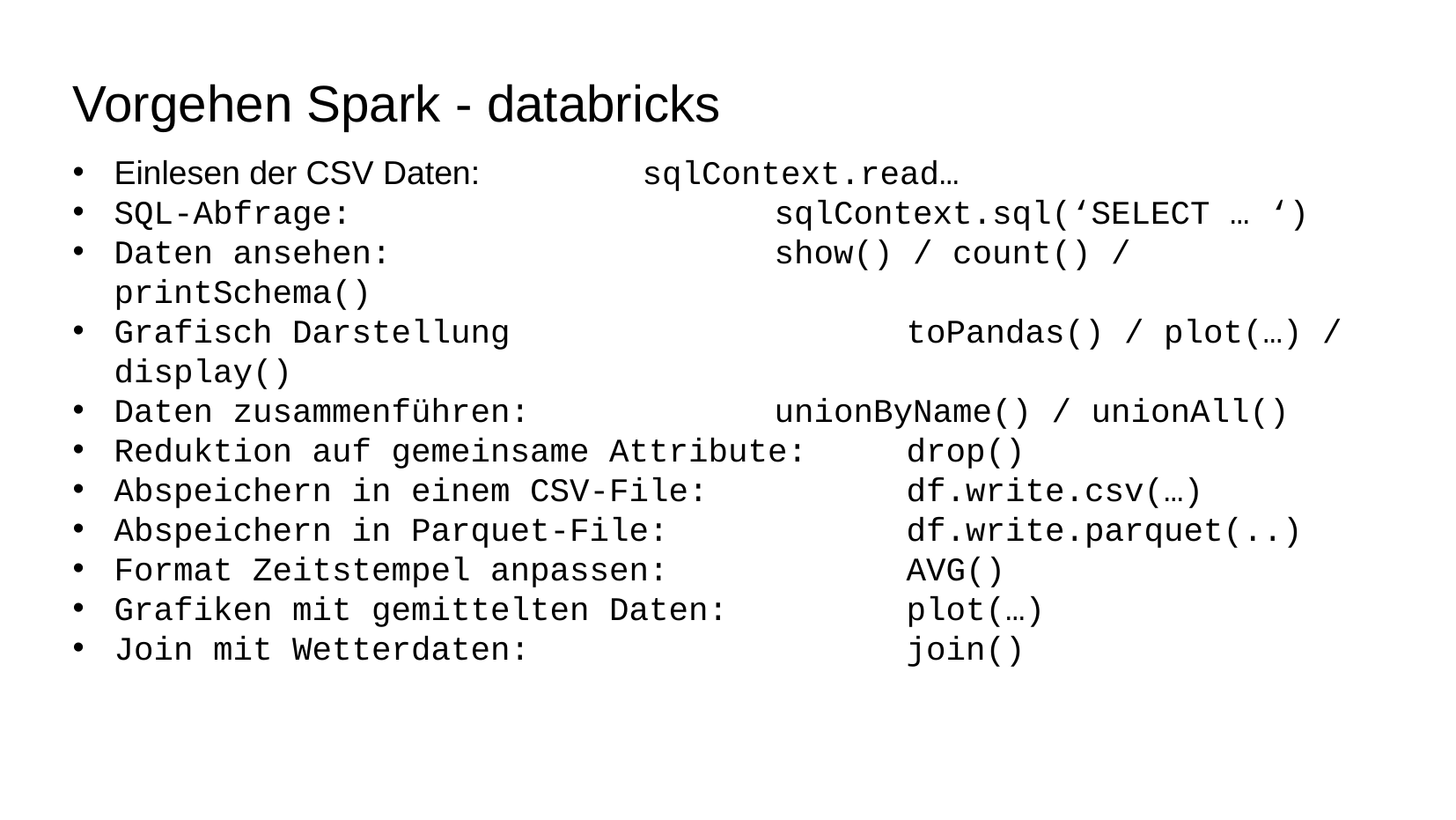

# Vorgehen Spark - databricks
Einlesen der CSV Daten: 		sqlContext.read…
SQL-Abfrage: 				sqlContext.sql(‘SELECT … ‘)
Daten ansehen: 			show() / count() / printSchema()
Grafisch Darstellung 			toPandas() / plot(…) / display()
Daten zusammenführen: 		unionByName() / unionAll()
Reduktion auf gemeinsame Attribute: 	drop()
Abspeichern in einem CSV-File:		df.write.csv(…)
Abspeichern in Parquet-File: 		df.write.parquet(..)
Format Zeitstempel anpassen:		AVG()
Grafiken mit gemittelten Daten:		plot(…)
Join mit Wetterdaten:			join()